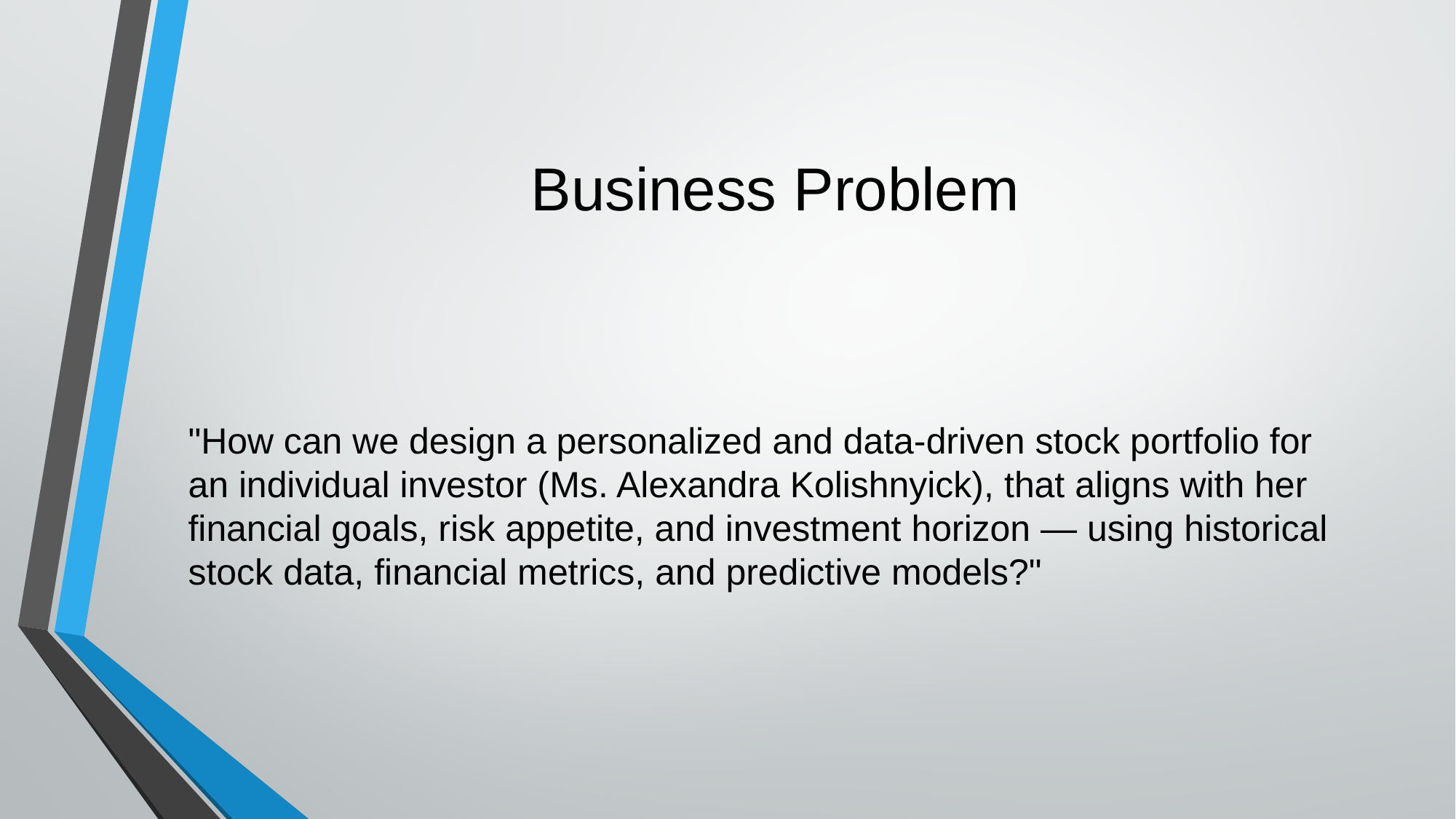

# Business Problem
"How can we design a personalized and data-driven stock portfolio for an individual investor (Ms. Alexandra Kolishnyick), that aligns with her financial goals, risk appetite, and investment horizon — using historical stock data, financial metrics, and predictive models?"